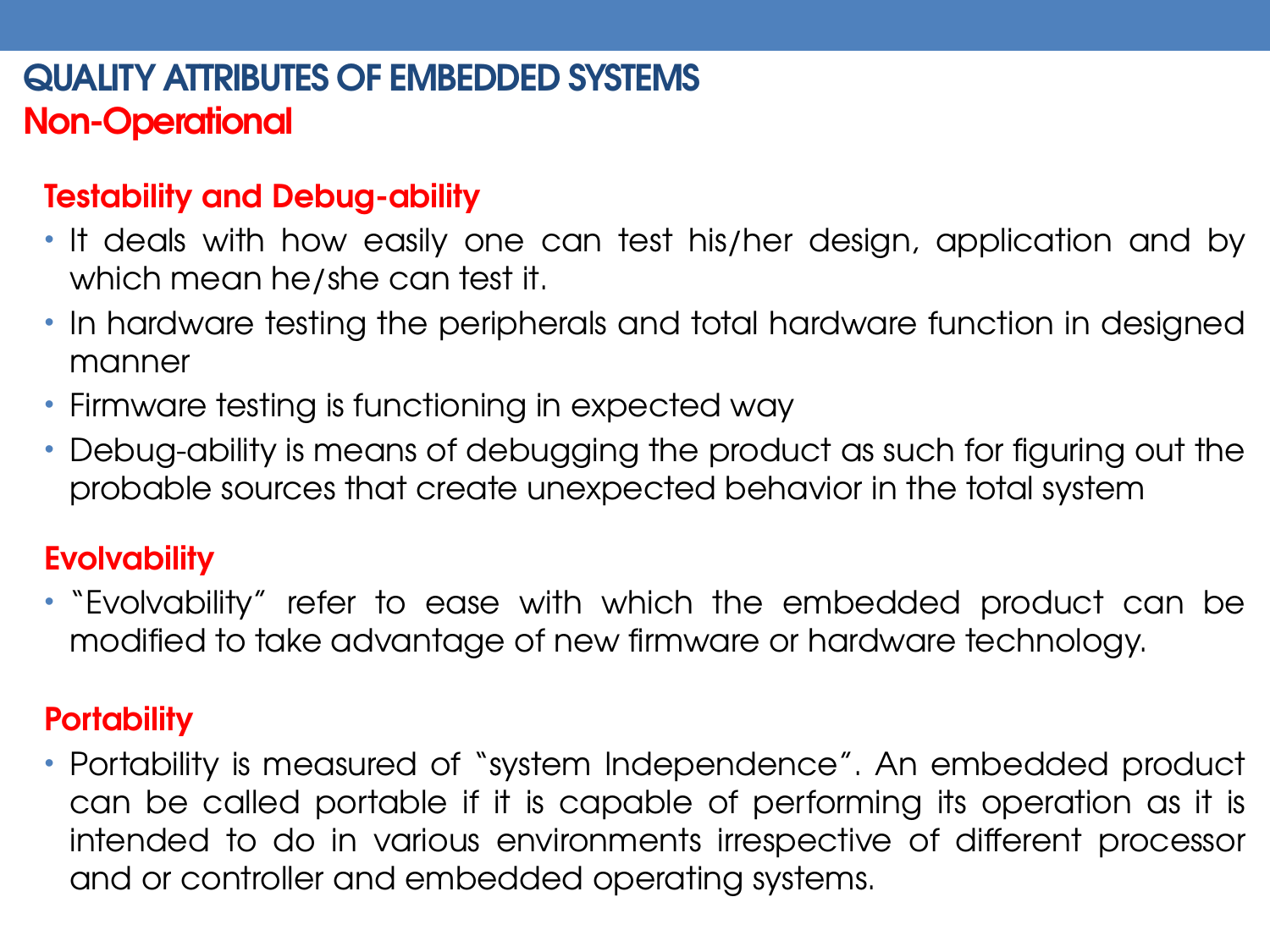

# QUALITY ATTRIBUTES OF EMBEDDED SYSTEMS Non-Operational
Testability and Debug-ability
It deals with how easily one can test his/her design, application and by which mean he/she can test it.
In hardware testing the peripherals and total hardware function in designed manner
Firmware testing is functioning in expected way
Debug-ability is means of debugging the product as such for figuring out the probable sources that create unexpected behavior in the total system

Evolvability
“Evolvability” refer to ease with which the embedded product can be modified to take advantage of new firmware or hardware technology.

Portability
Portability is measured of “system Independence”. An embedded product can be called portable if it is capable of performing its operation as it is intended to do in various environments irrespective of different processor and or controller and embedded operating systems.